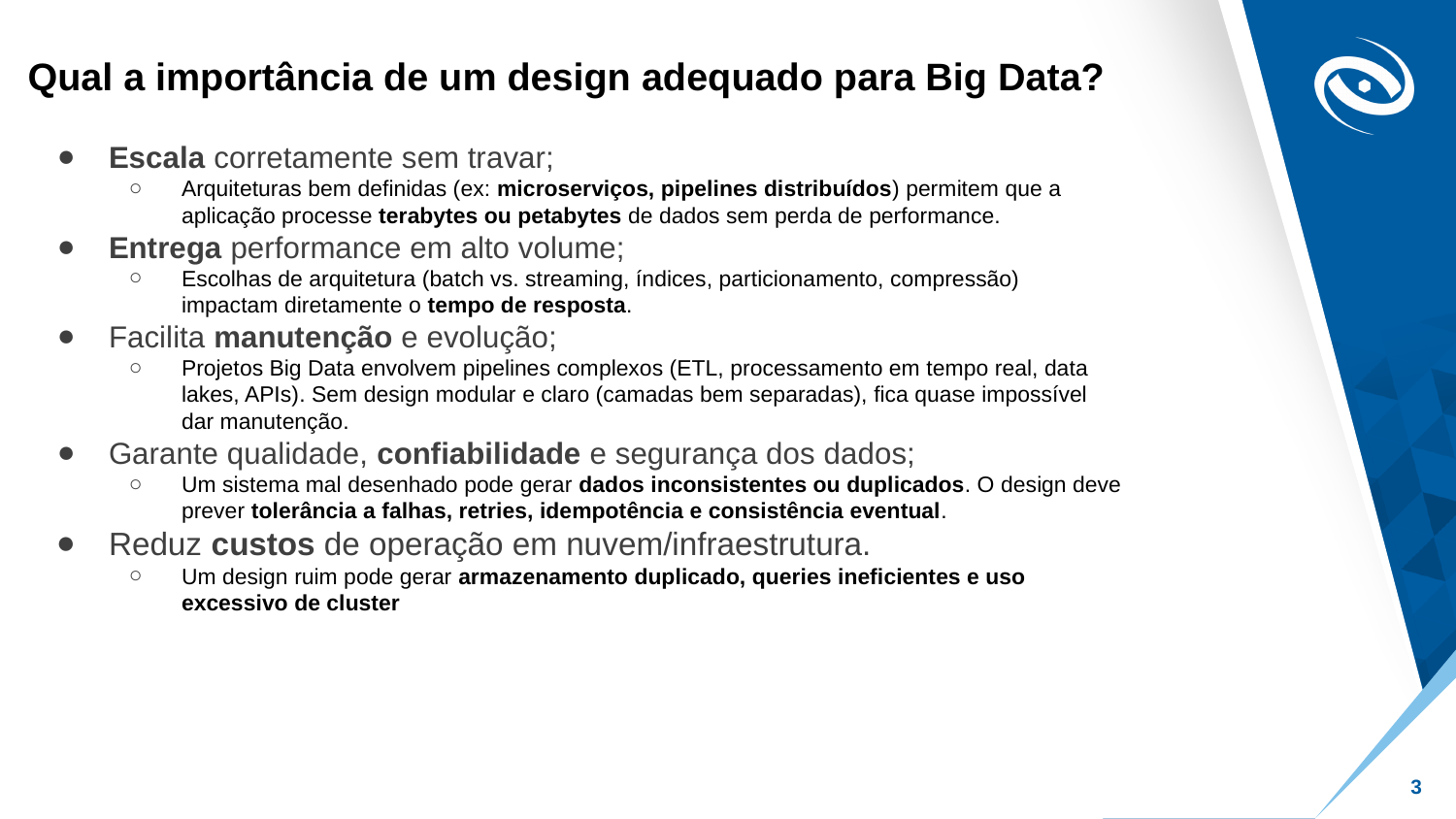

# Qual a importância de um design adequado para Big Data?
Escala corretamente sem travar;
Arquiteturas bem definidas (ex: microserviços, pipelines distribuídos) permitem que a aplicação processe terabytes ou petabytes de dados sem perda de performance.
Entrega performance em alto volume;
Escolhas de arquitetura (batch vs. streaming, índices, particionamento, compressão) impactam diretamente o tempo de resposta.
Facilita manutenção e evolução;
Projetos Big Data envolvem pipelines complexos (ETL, processamento em tempo real, data lakes, APIs). Sem design modular e claro (camadas bem separadas), fica quase impossível dar manutenção.
Garante qualidade, confiabilidade e segurança dos dados;
Um sistema mal desenhado pode gerar dados inconsistentes ou duplicados. O design deve prever tolerância a falhas, retries, idempotência e consistência eventual.
Reduz custos de operação em nuvem/infraestrutura.
Um design ruim pode gerar armazenamento duplicado, queries ineficientes e uso excessivo de cluster
3